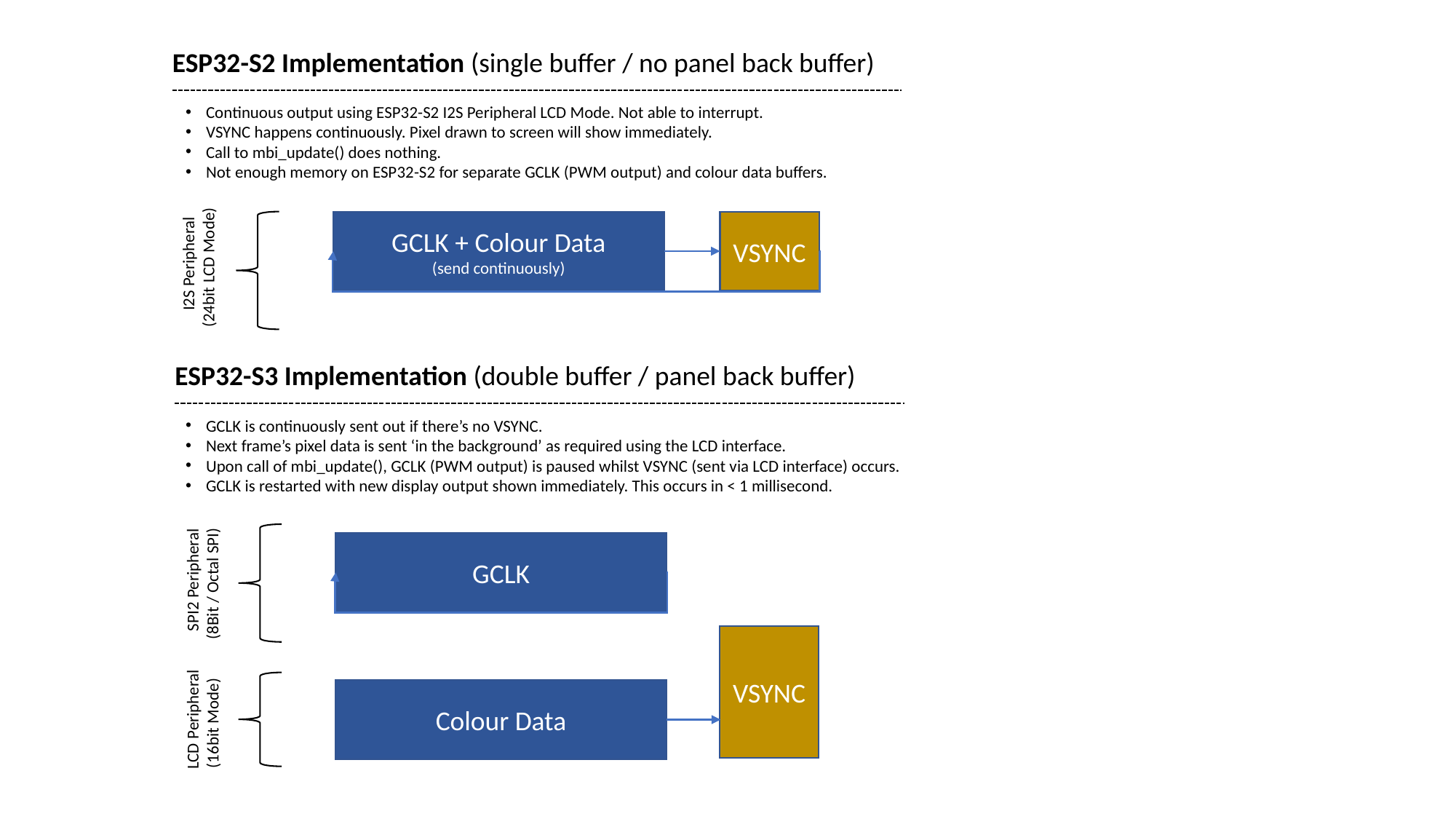

ESP32-S2 Implementation (single buffer / no panel back buffer)
Continuous output using ESP32-S2 I2S Peripheral LCD Mode. Not able to interrupt.
VSYNC happens continuously. Pixel drawn to screen will show immediately.
Call to mbi_update() does nothing.
Not enough memory on ESP32-S2 for separate GCLK (PWM output) and colour data buffers.

GCLK + Colour Data
(send continuously)
VSYNC
I2S Peripheral
(24bit LCD Mode)
ESP32-S3 Implementation (double buffer / panel back buffer)
GCLK is continuously sent out if there’s no VSYNC.
Next frame’s pixel data is sent ‘in the background’ as required using the LCD interface.
Upon call of mbi_update(), GCLK (PWM output) is paused whilst VSYNC (sent via LCD interface) occurs.
GCLK is restarted with new display output shown immediately. This occurs in < 1 millisecond.

GCLK
SPI2 Peripheral
(8Bit / Octal SPI)
VSYNC

Colour Data
LCD Peripheral
(16bit Mode)